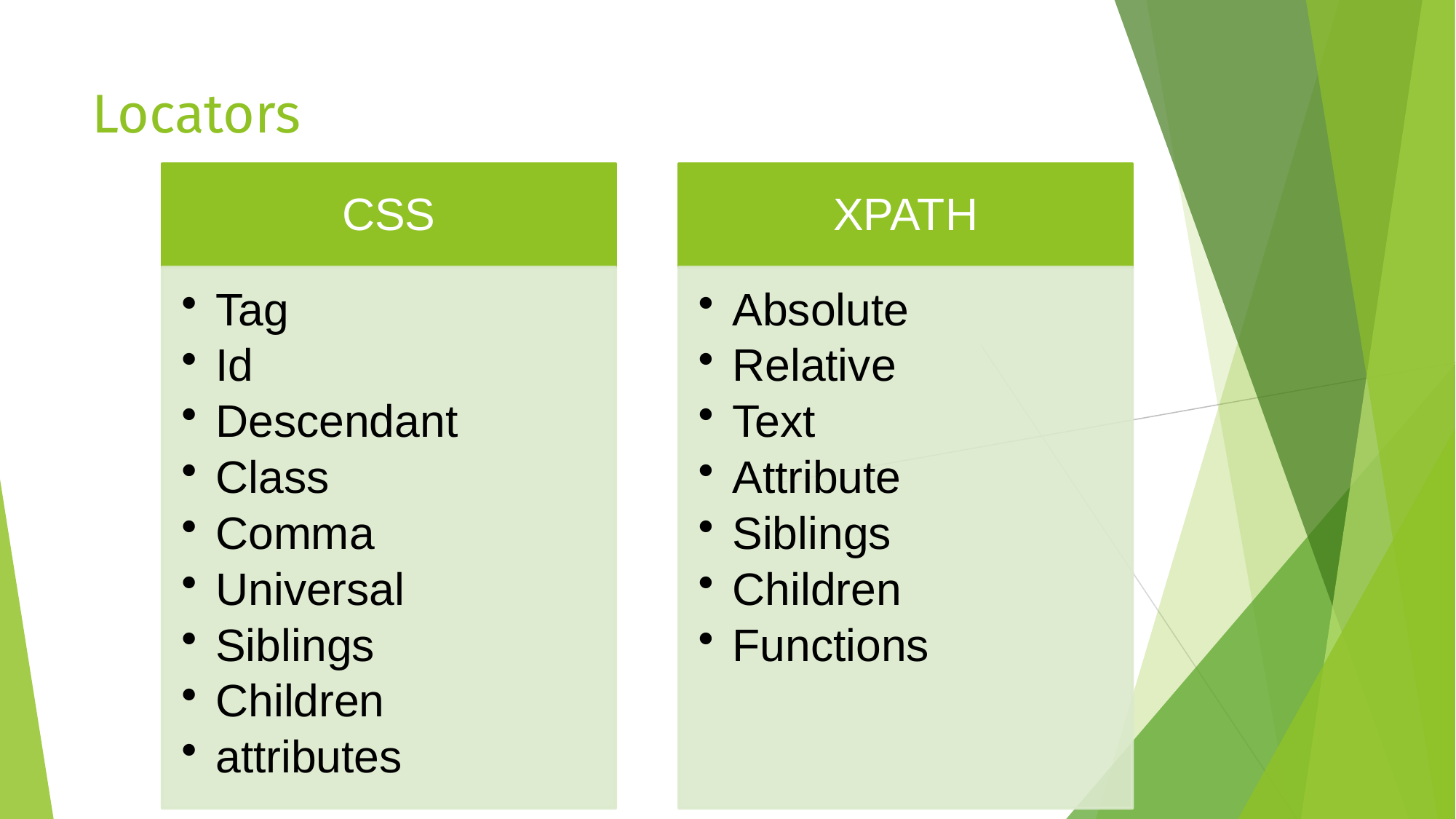

# Locators
CSS
Tag
Id
Descendant
Class
Comma
Universal
Siblings
Children
attributes
XPATH
Absolute
Relative
Text
Attribute
Siblings
Children
Functions